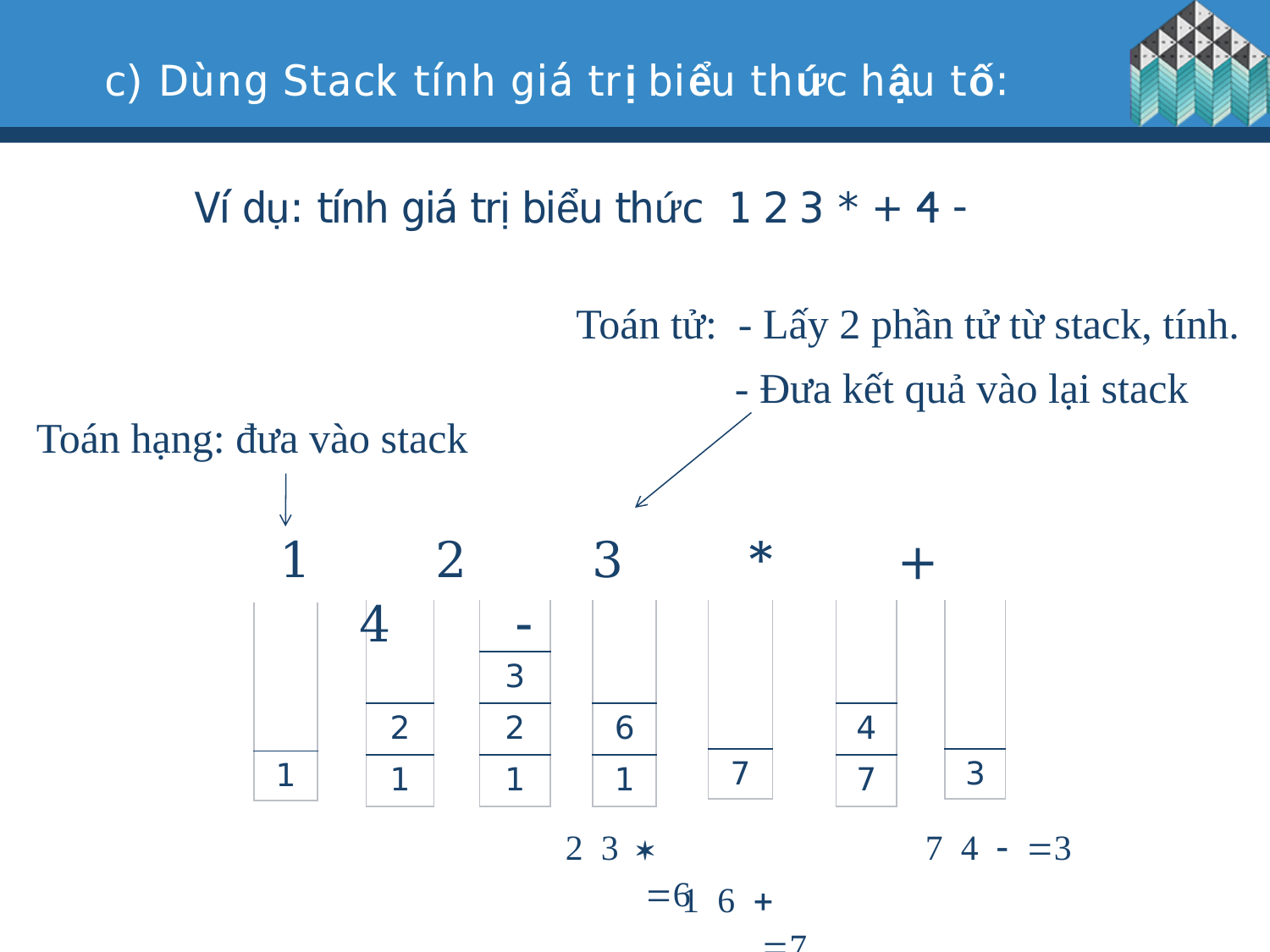

c) Dùng Stack tính giá trị biểu thức hậu tố:
Ví dụ: tính giá trị biểu thức  1 2 3 * + 4 -
Toán tử:  - Lấy 2 phần tử từ stack, tính.
               - Đưa kết quả vào lại stack
Toán hạng: đưa vào stack
1        2        3        *        +        4        −
|  |
| --- |
|  |
| 2 |
| 1 |
|  |
| --- |
| 3 |
| 2 |
| 1 |
|  |
| --- |
|  |
| 6 |
| 1 |
|  |
| --- |
|  |
|  |
| 7 |
|  |
| --- |
|  |
| 4 |
| 7 |
|  |
| --- |
|  |
|  |
| 3 |
|  |
| --- |
|  |
|  |
| 1 |
2 3 ∗ =6
7 4 − =3
1 6 + =7